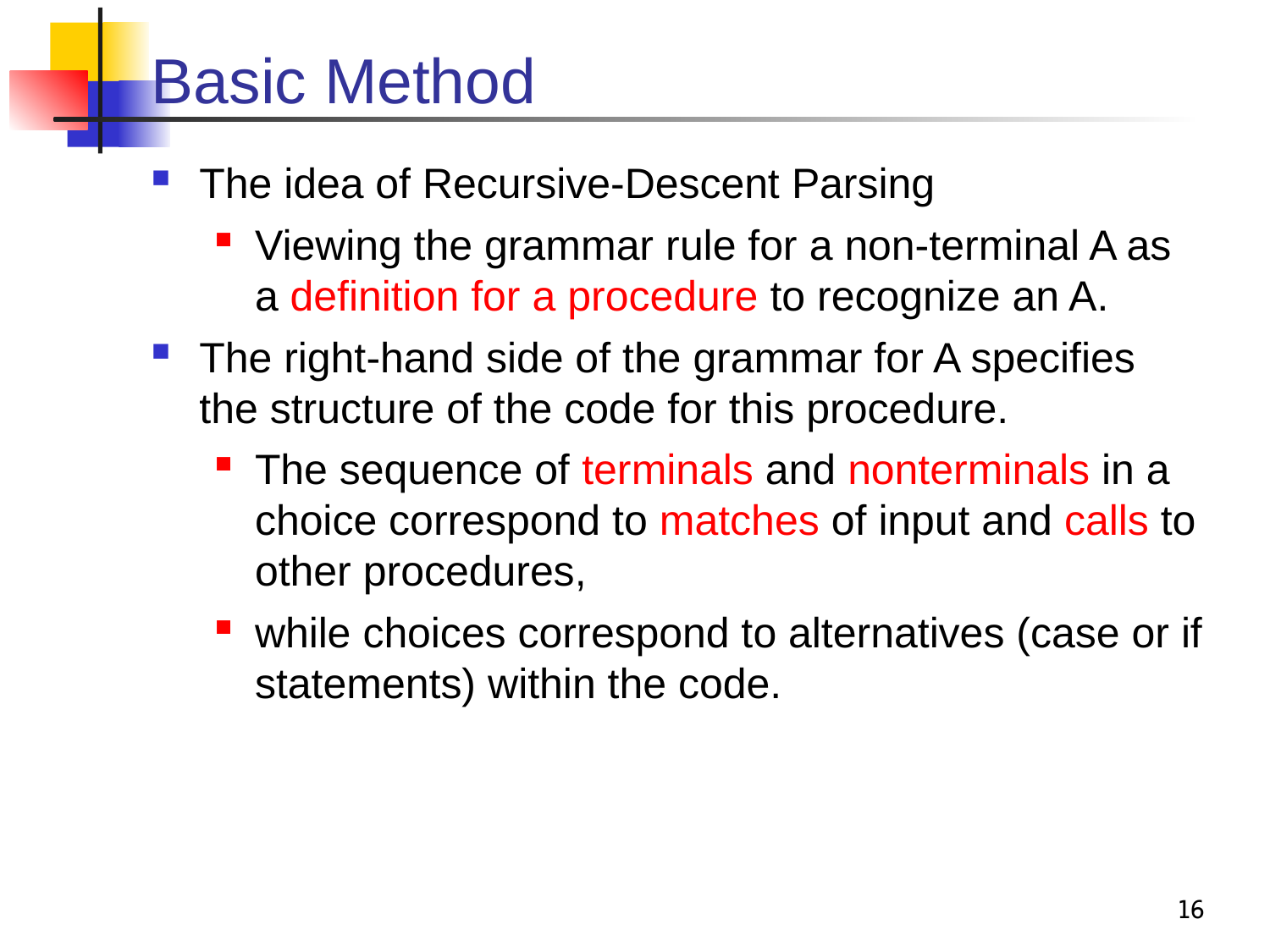

# Basic Method
The idea of Recursive-Descent Parsing
Viewing the grammar rule for a non-terminal A as a definition for a procedure to recognize an A.
The right-hand side of the grammar for A specifies the structure of the code for this procedure.
The sequence of terminals and nonterminals in a choice correspond to matches of input and calls to other procedures,
while choices correspond to alternatives (case or if statements) within the code.
16